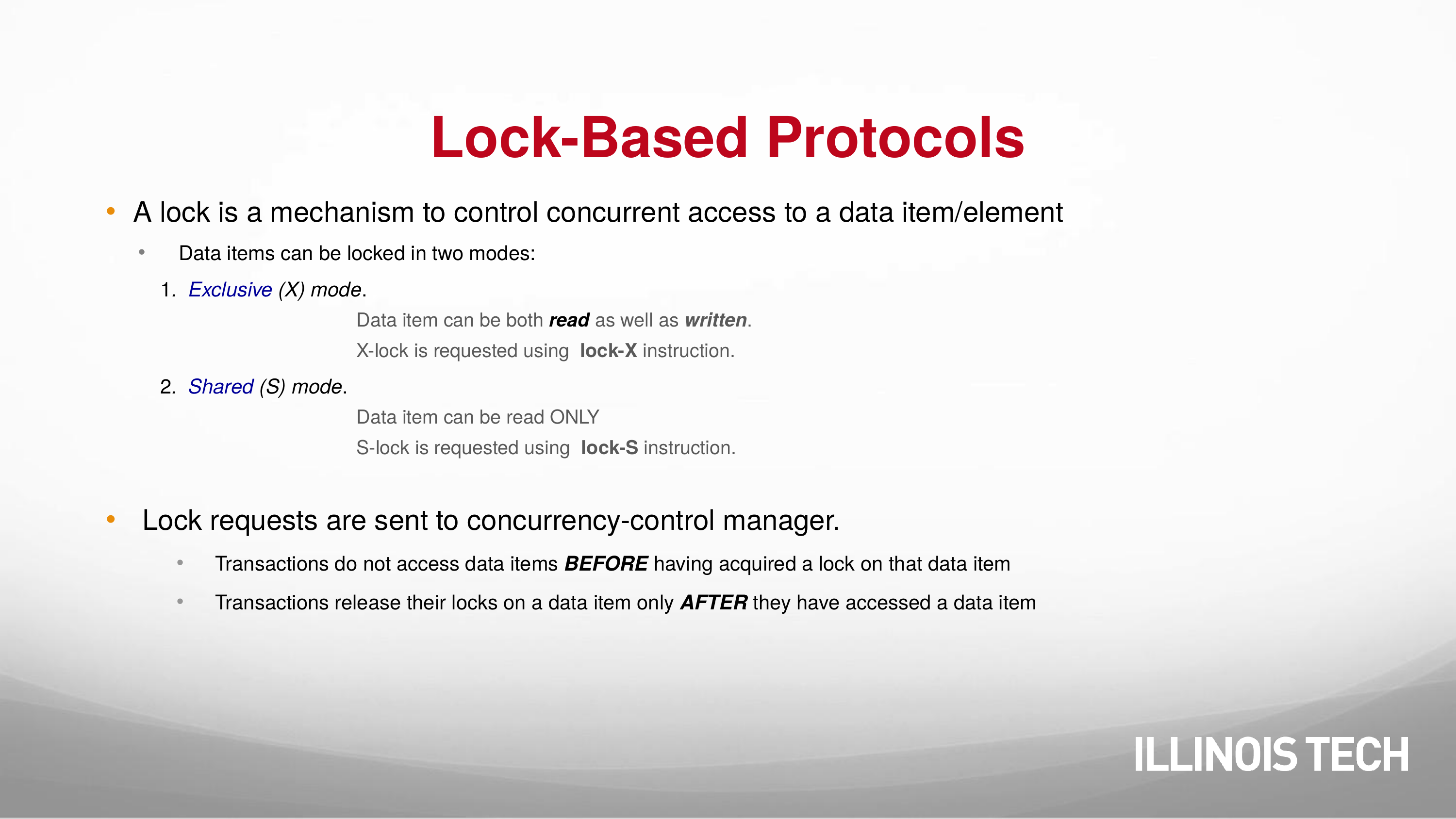

# Lock-Based Protocols
A lock is a mechanism to control concurrent access to a data item/element
Data items can be locked in two modes:
    1.  Exclusive (X) mode.
	Data item can be both read as well as written.
	X-lock is requested using  lock-X instruction.
    2.  Shared (S) mode.
	Data item can be read ONLY
	S-lock is requested using  lock-S instruction.
Lock requests are sent to concurrency-control manager.
Transactions do not access data items BEFORE having acquired a lock on that data item
Transactions release their locks on a data item only AFTER they have accessed a data item